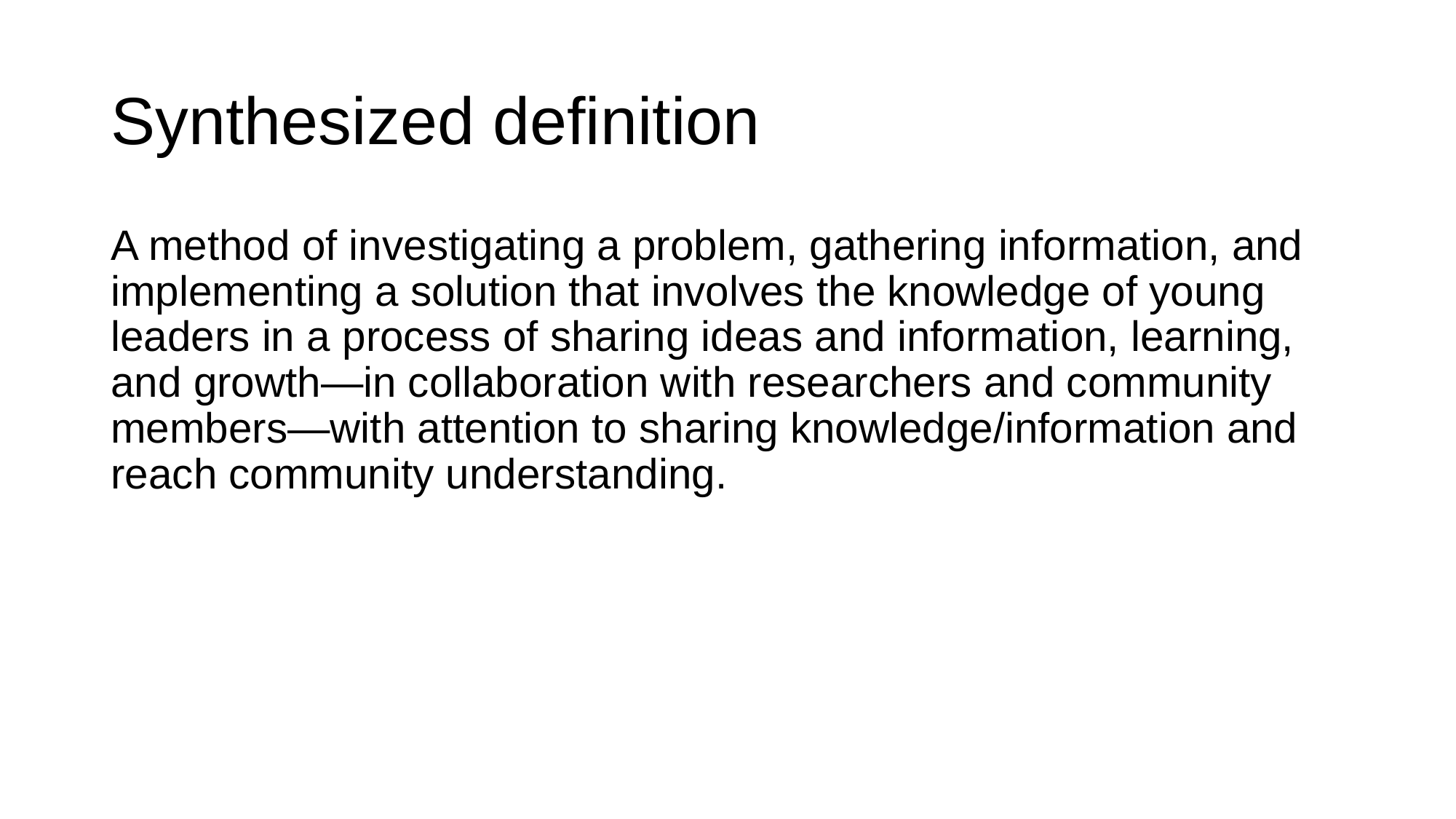

# Synthesized definition
A method of investigating a problem, gathering information, and implementing a solution that involves the knowledge of young leaders in a process of sharing ideas and information, learning, and growth—in collaboration with researchers and community members—with attention to sharing knowledge/information and reach community understanding.